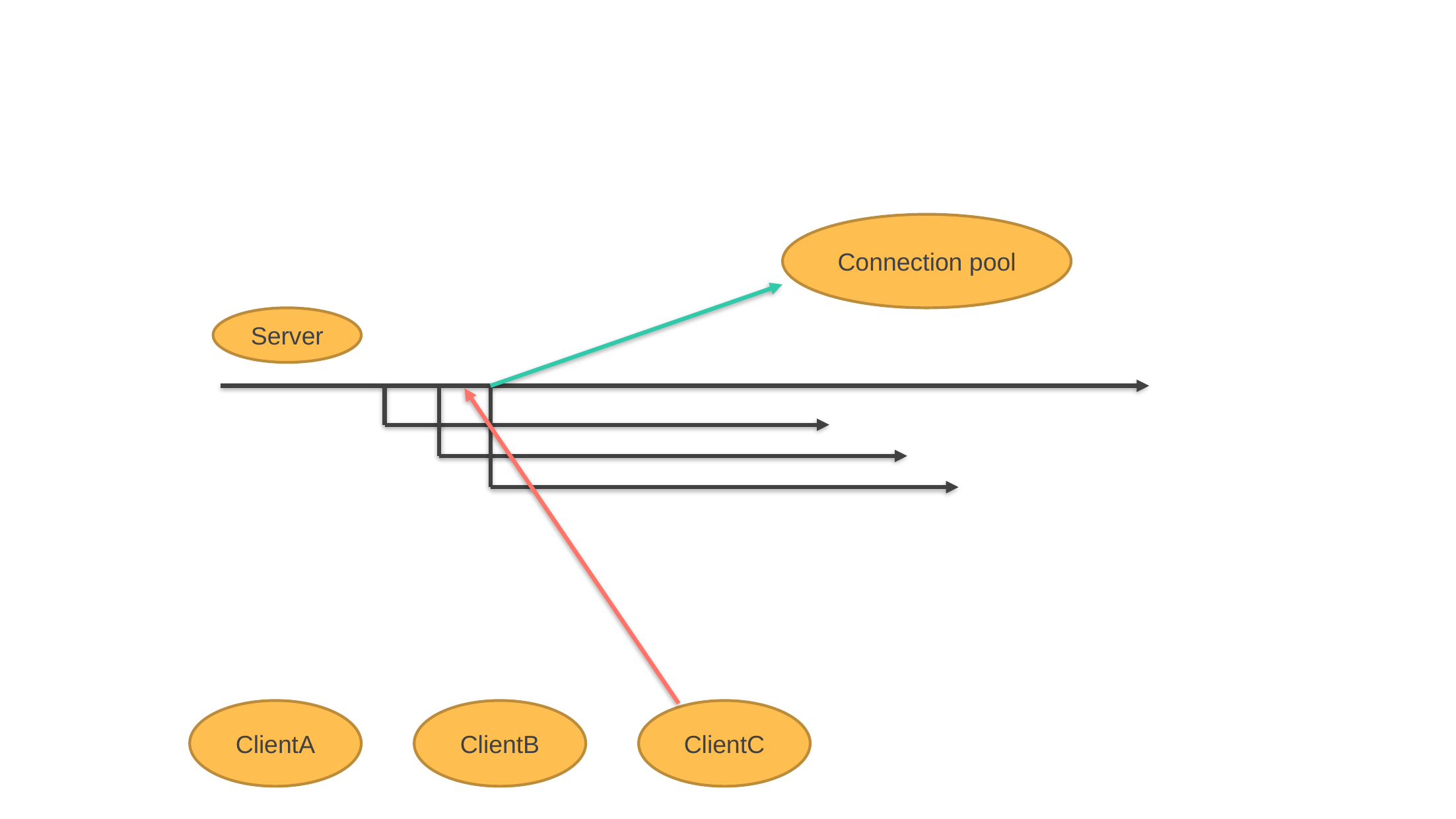

#
Connection pool
Server
ClientA
ClientB
ClientC